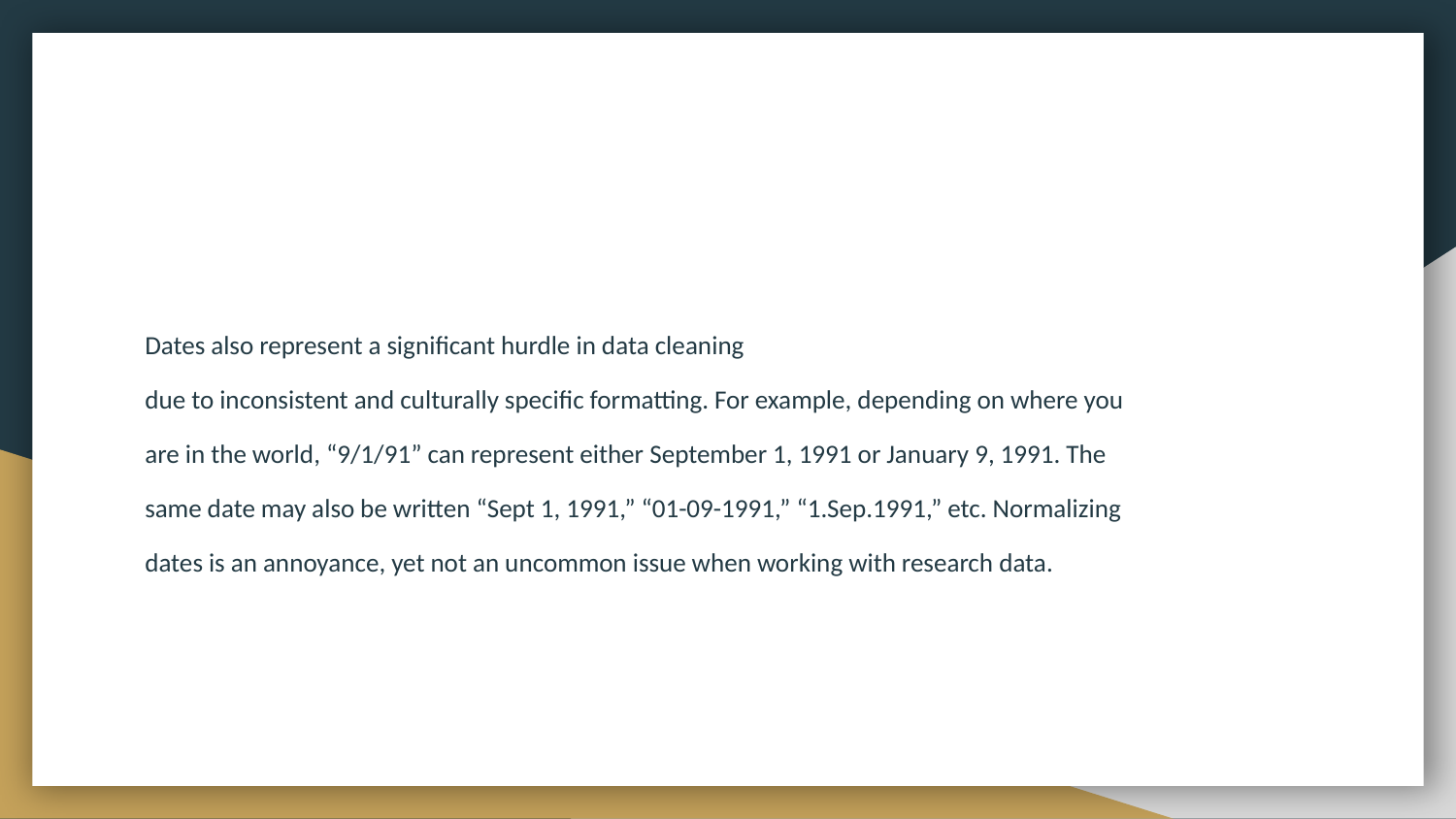

#
Dates also represent a significant hurdle in data cleaning
due to inconsistent and culturally specific formatting. For example, depending on where you
are in the world, “9/1/91” can represent either September 1, 1991 or January 9, 1991. The
same date may also be written “Sept 1, 1991,” “01-09-1991,” “1.Sep.1991,” etc. Normalizing
dates is an annoyance, yet not an uncommon issue when working with research data.